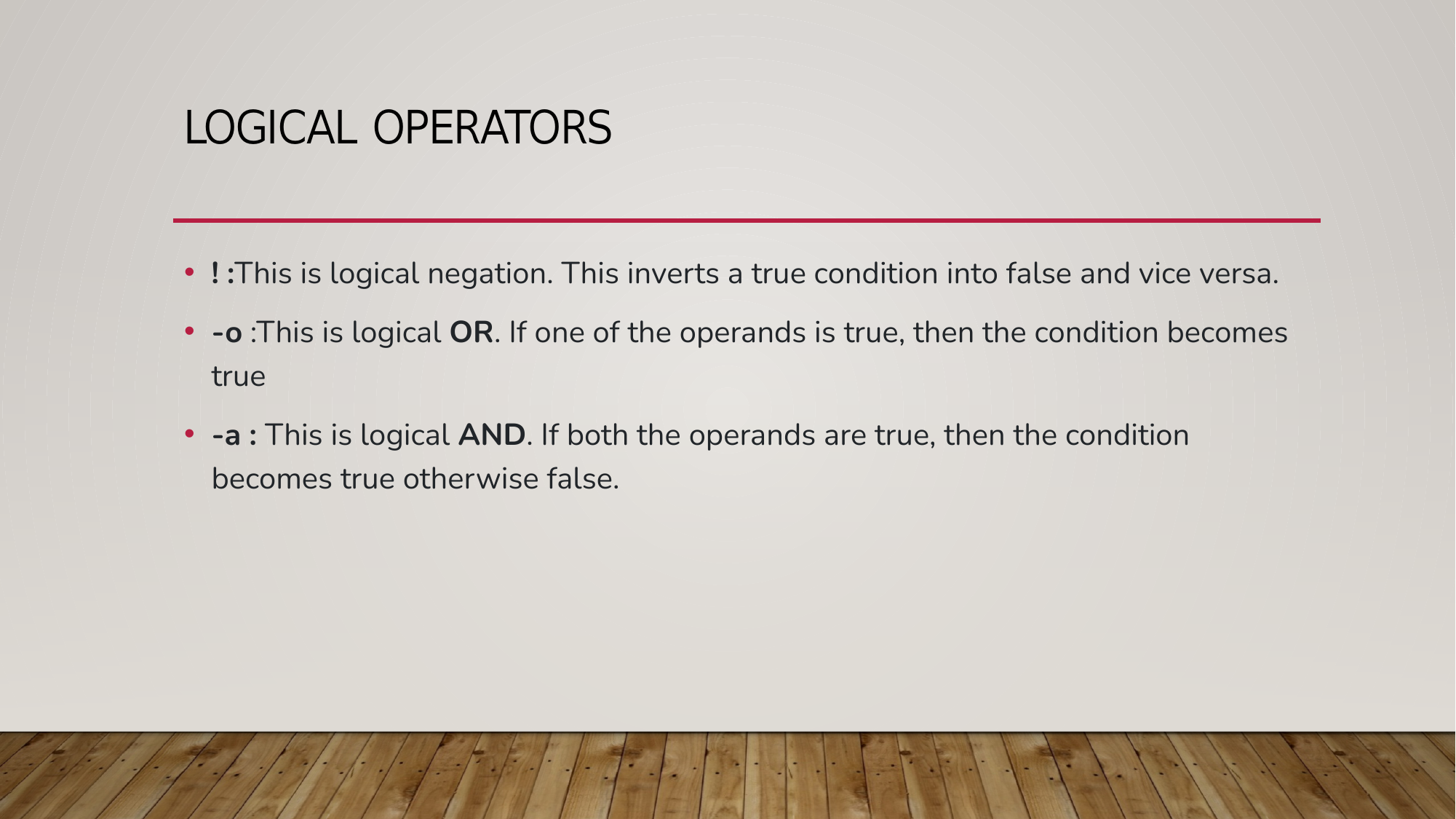

# Logical operators
! :This is logical negation. This inverts a true condition into false and vice versa.
-o :This is logical OR. If one of the operands is true, then the condition becomes true
-a : This is logical AND. If both the operands are true, then the condition becomes true otherwise false.